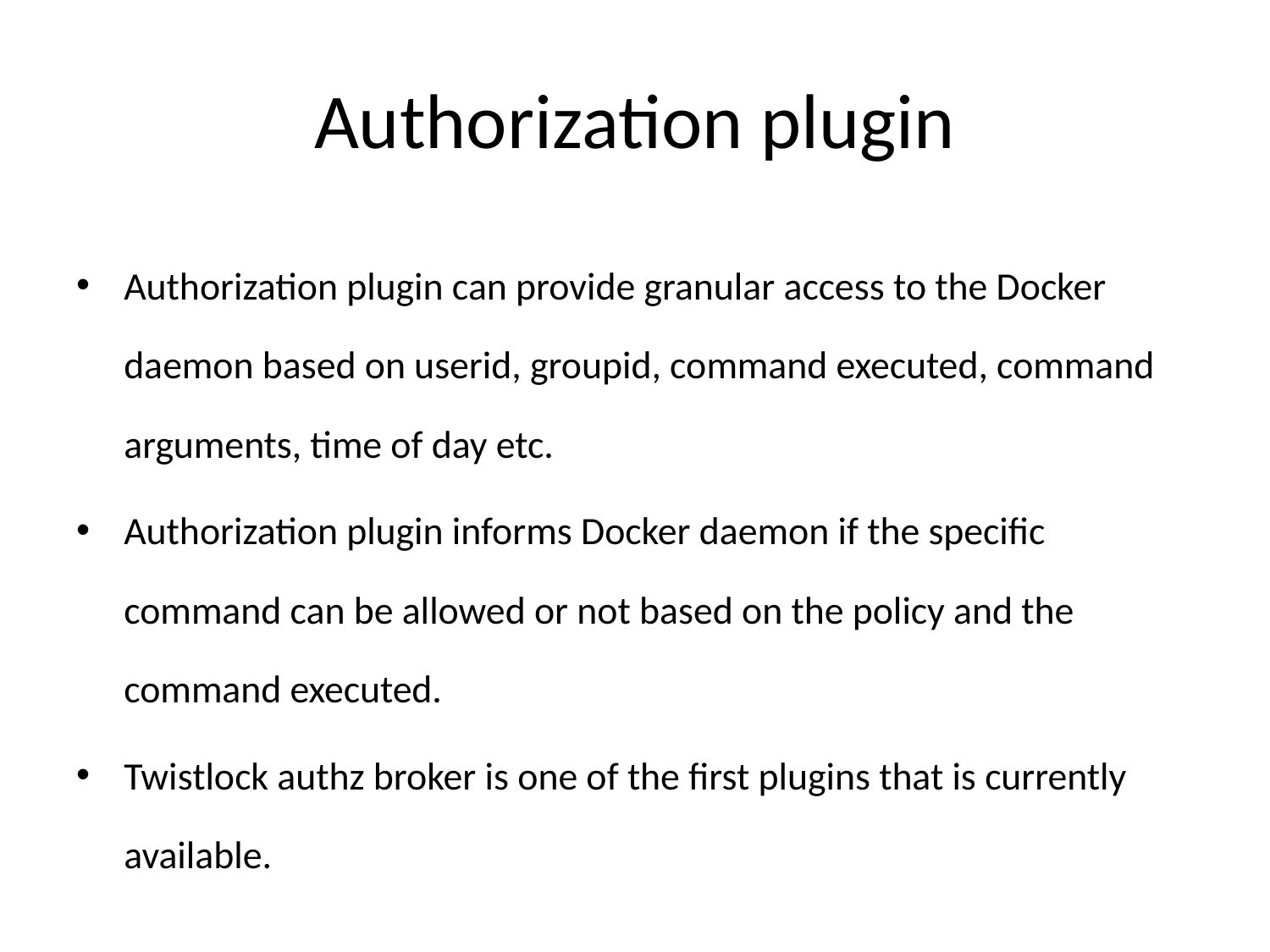

# Authorization plugin
Authorization plugin can provide granular access to the Docker daemon based on userid, groupid, command executed, command arguments, time of day etc.
Authorization plugin informs Docker daemon if the specific command can be allowed or not based on the policy and the command executed.
Twistlock authz broker is one of the first plugins that is currently available.